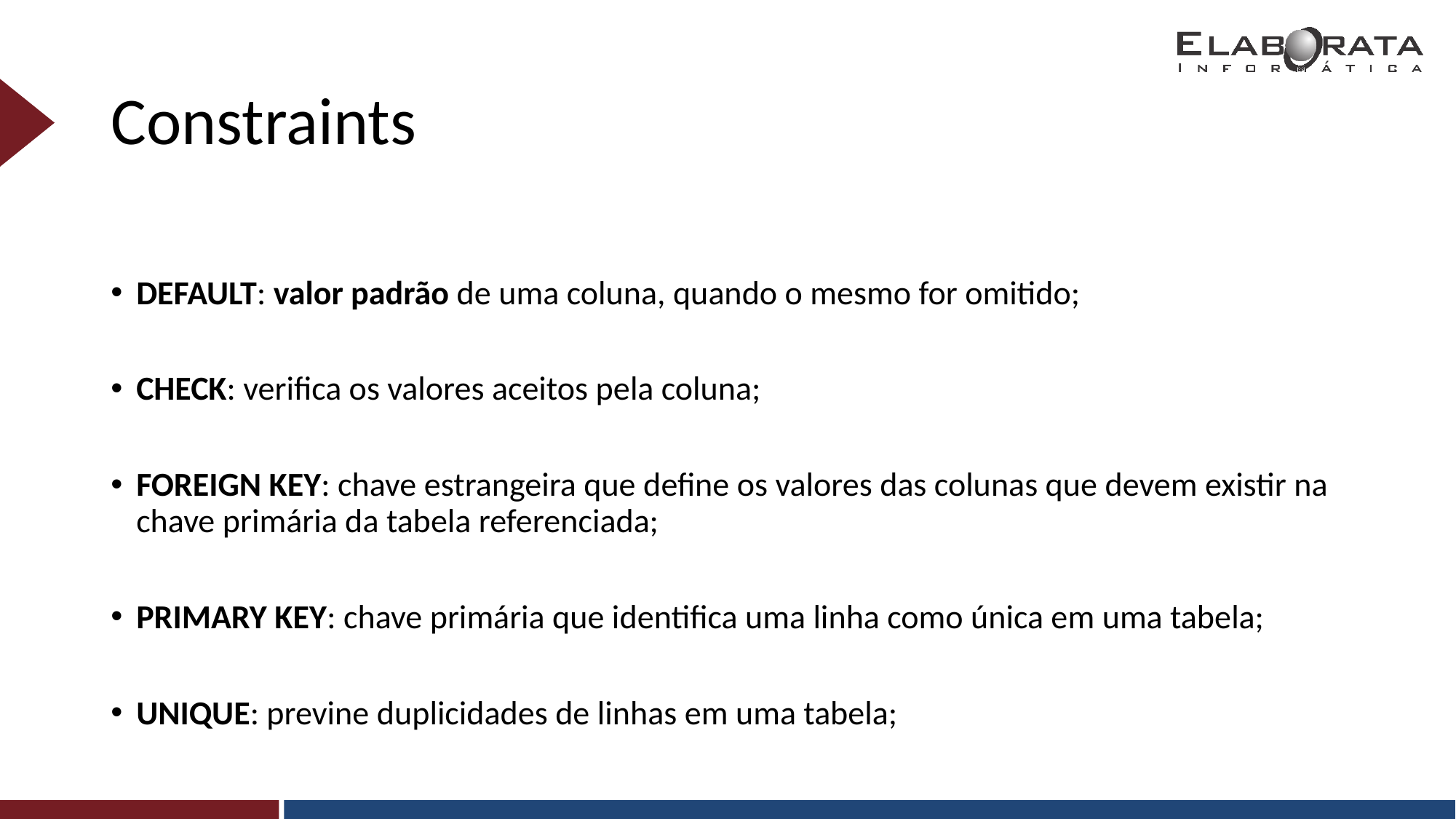

# Constraints

DEFAULT: valor padrão de uma coluna, quando o mesmo for omitido;

CHECK: verifica os valores aceitos pela coluna;

FOREIGN KEY: chave estrangeira que define os valores das colunas que devem existir na chave primária da tabela referenciada;

PRIMARY KEY: chave primária que identifica uma linha como única em uma tabela;

UNIQUE: previne duplicidades de linhas em uma tabela;